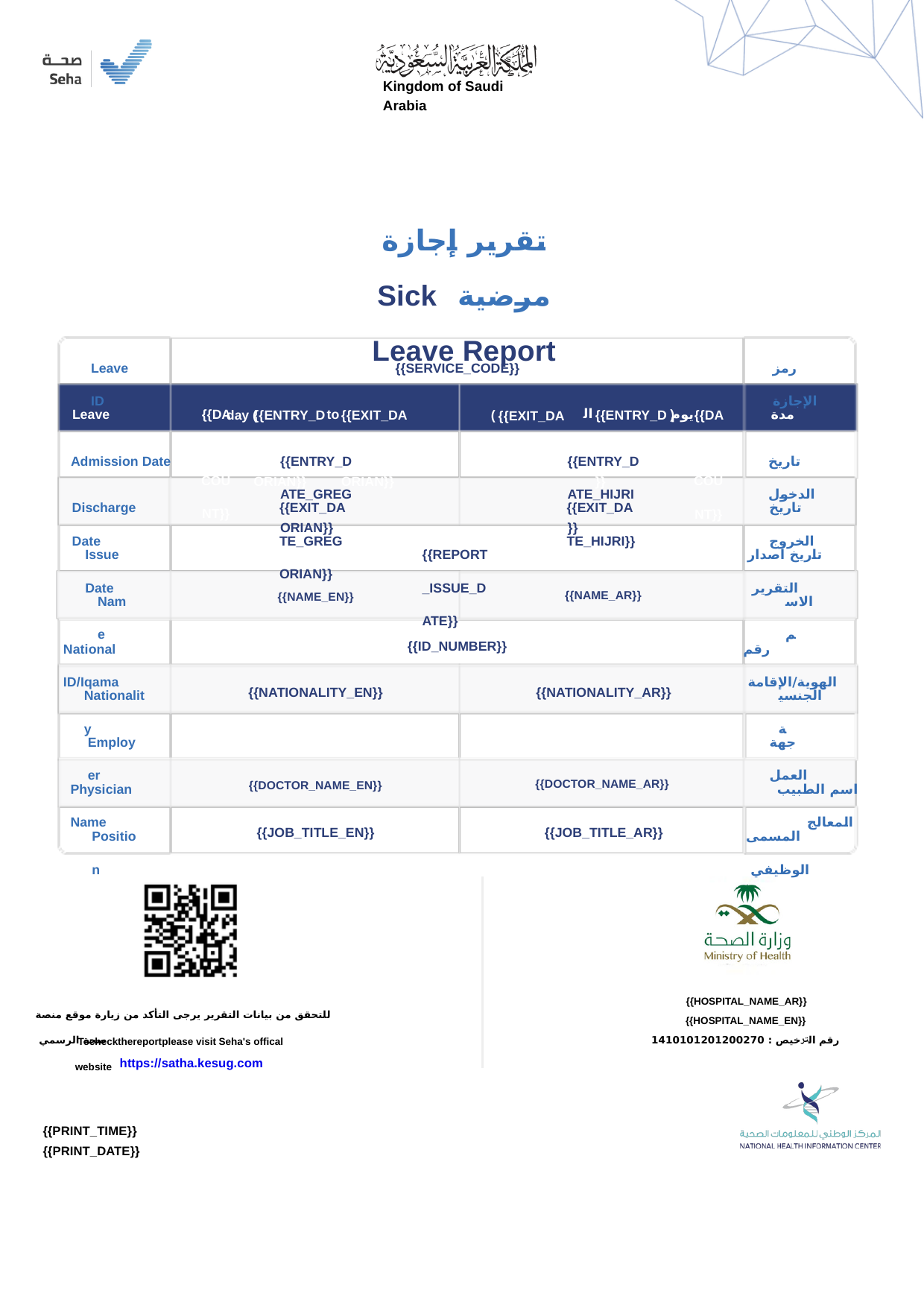

Kingdom of Saudi Arabia
ﺗﻘﺮﻳﺮ إﺟﺎزة ﻣﺮﺿﻴﺔ  Sick Leave Report

Leave ID
{{SERVICE_CODE}}
رﻣﺰ اﻹﺟﺎزة

الى
Leave Duration
{{DAYS_COUNT}}
to
 )
    ﻳﻮم
ﻣﺪة اﻹﺟﺎزة

(

{{DAYS_COUNT}}

{{ENTRY_DATE_HIJRI}}
    day (                                                         )
{{ENTRY_DATE_GREGORIAN}}
{{EXIT_DATE_GREGORIAN}}
{{EXIT_DATE_HIJRI}}
Admission Date
{{ENTRY_DATE_GREGORIAN}}
{{ENTRY_DATE_HIJRI}}
ﺗﺎرﻳﺦ اﻟﺪﺧﻮل

Discharge Date
{{EXIT_DATE_GREGORIAN}}
{{EXIT_DATE_HIJRI}}
ﺗﺎرﻳﺦ اﻟﺨﺮوج

Issue Date
{{REPORT_ISSUE_DATE}}
ﺗﺎرﻳﺦ اﺻﺪار اﻟﺘﻘﺮﻳﺮ

Name
اﻻﺳﻢ

{{NAME_AR}}
{{NAME_EN}}
National ID/Iqama
رﻗﻢ اﻟﻬﻮﻳﺔ/اﻹﻗﺎﻣﺔ
{{ID_NUMBER}}
Nationality
اﻟﺠﻨﺴﻴﺔ

{{NATIONALITY_EN}}
{{NATIONALITY_AR}}
Employer
ﺟﻬﺔ اﻟﻌﻤﻞ

Physician Name
اﺳﻢ اﻟﻄﺒﻴﺐ اﻟﻤﻌﺎﻟﺞ
{{DOCTOR_NAME_AR}}
{{DOCTOR_NAME_EN}}
Position
اﻟﻤﺴﻤﻰ اﻟﻮﻇﻴﻔﻲ

{{JOB_TITLE_EN}}
{{JOB_TITLE_AR}}

{{HOSPITAL_NAME_AR}}
ﻟﻠﺘﺤﻘﻖ ﻣﻦ ﺑﻴﺎﻧﺎت اﻟﺘﻘﺮﻳﺮ ﻳﺮﺟﻰ اﻟﺘﺄﻛﺪ ﻣﻦ زﻳﺎرة ﻣﻮﻗﻊ ﻣﻨﺼﺔ ﺻﺤﺔ اﻟﺮﺳﻤﻲ
{{HOSPITAL_NAME_EN}}
 Tocheckthereportplease visit Seha's offical website
رﻗﻢ اﻟﱰﺧﻴﺺ : 1410101201200270

https://satha.kesug.com

{{PRINT_TIME}}
{{PRINT_DATE}}